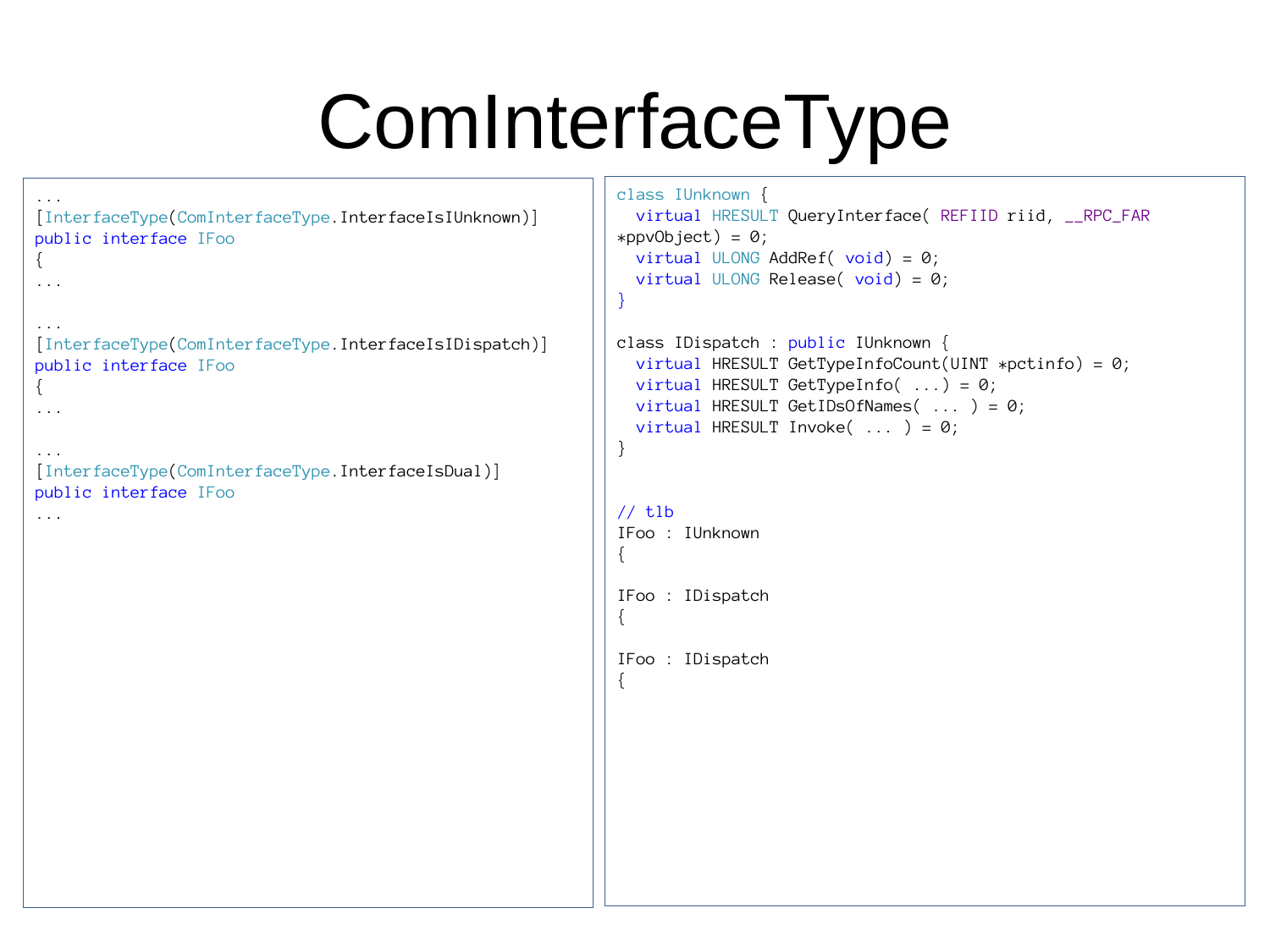

# ComInterfaceType
class IUnknown {
  virtual HRESULT QueryInterface( REFIID riid, __RPC_FAR *ppvObject) = 0;
  virtual ULONG AddRef( void) = 0;
  virtual ULONG Release( void) = 0;
}

class IDispatch : public IUnknown {
  virtual HRESULT GetTypeInfoCount(UINT *pctinfo) = 0;
  virtual HRESULT GetTypeInfo( ...) = 0;
  virtual HRESULT GetIDsOfNames( ... ) = 0;
  virtual HRESULT Invoke( ... ) = 0;
}

// tlb
IFoo : IUnknown
{

IFoo : IDispatch
{

IFoo : IDispatch
{
...
[InterfaceType(ComInterfaceType.InterfaceIsIUnknown)]
public interface IFoo
{
...

...
[InterfaceType(ComInterfaceType.InterfaceIsIDispatch)]
public interface IFoo
{
...

...
[InterfaceType(ComInterfaceType.InterfaceIsDual)]
public interface IFoo
...